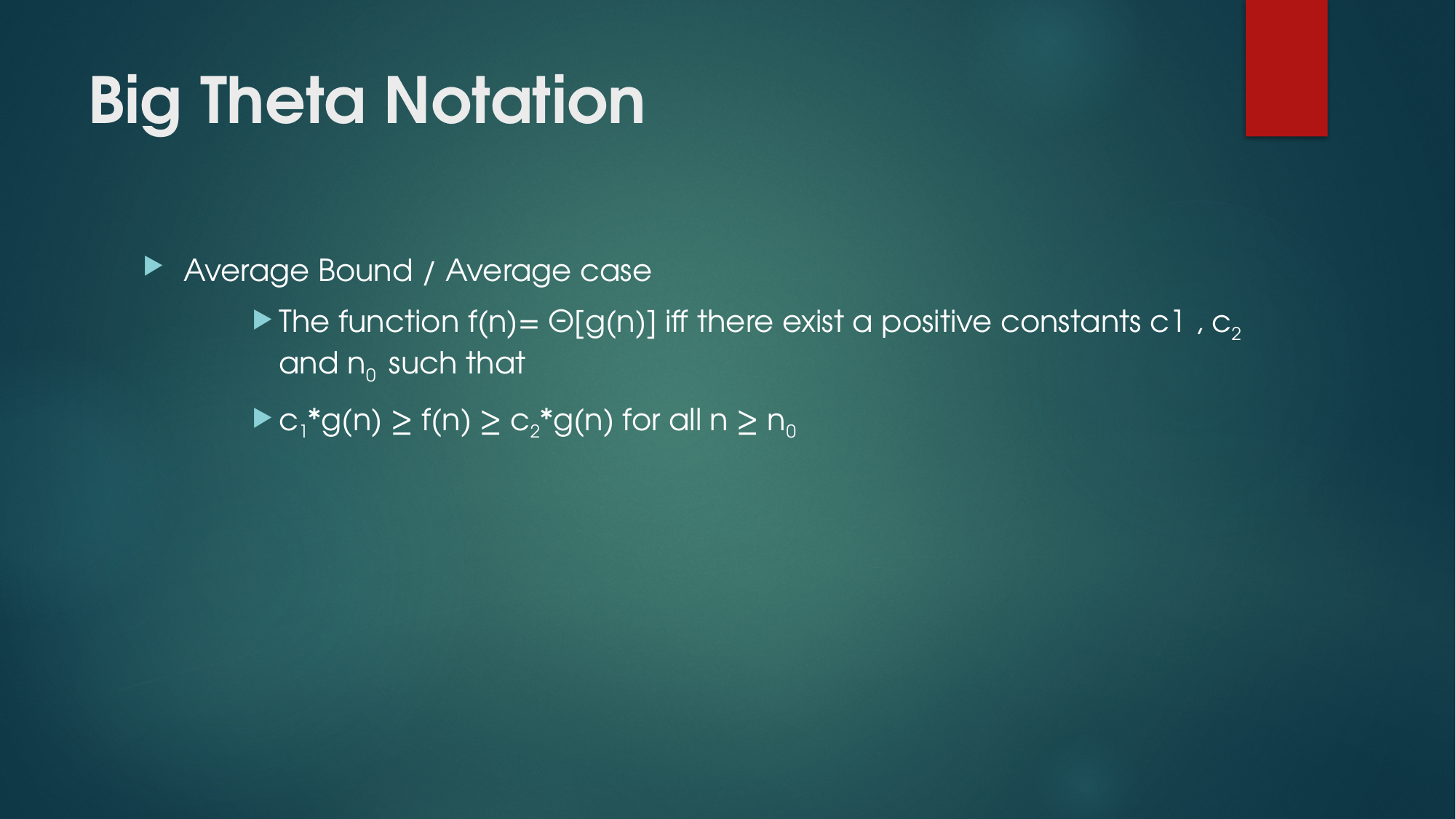

# Big Theta Notation
Average Bound / Average case
The function f(n)= Θ[g(n)] iff there exist a positive constants c1 , c2 and n0  such that
c1*g(n) ≥ f(n) ≥ c2*g(n) for all n ≥ n0